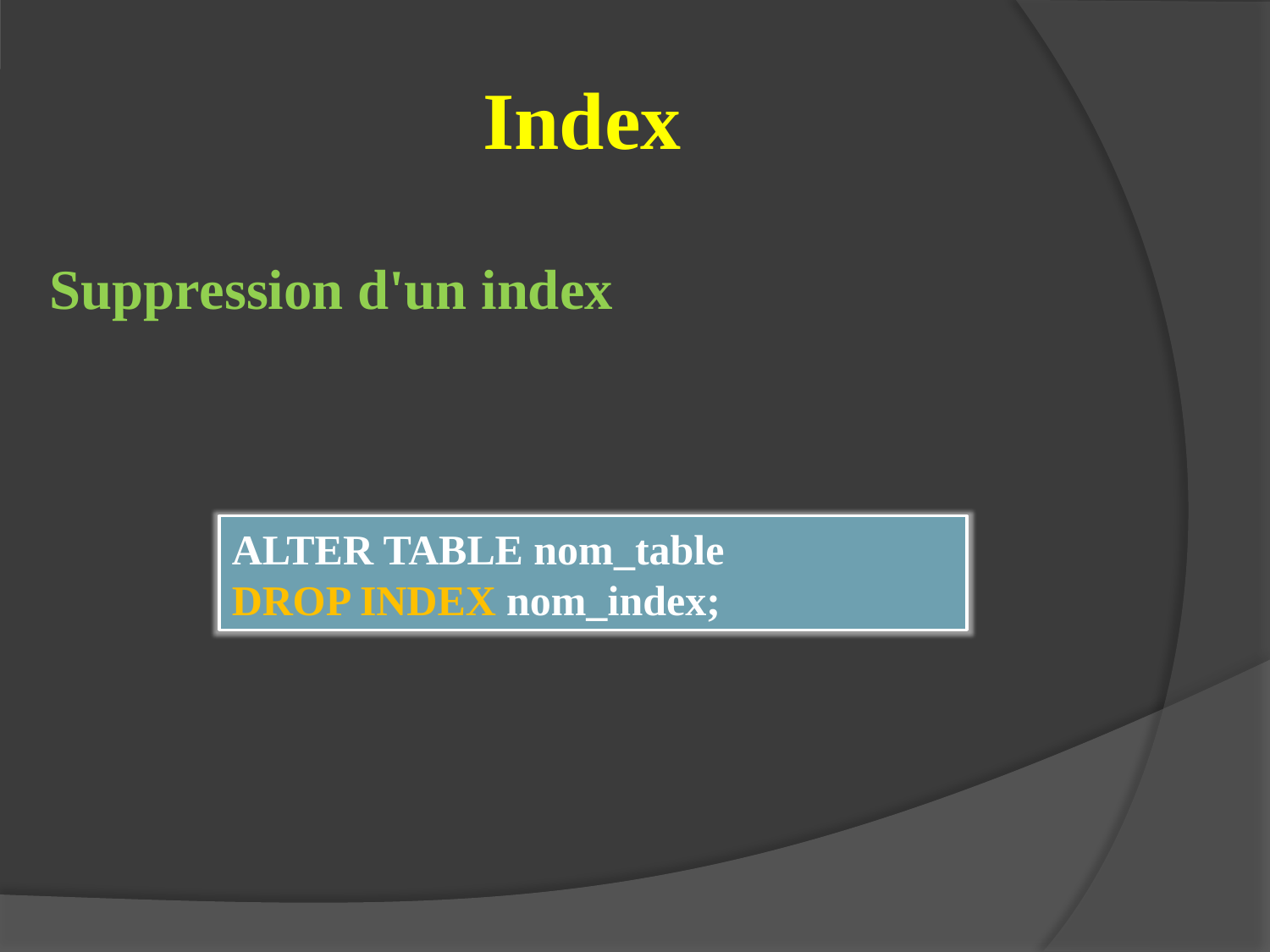

# Index
Suppression d'un index
ALTER TABLE nom_table
DROP INDEX nom_index;